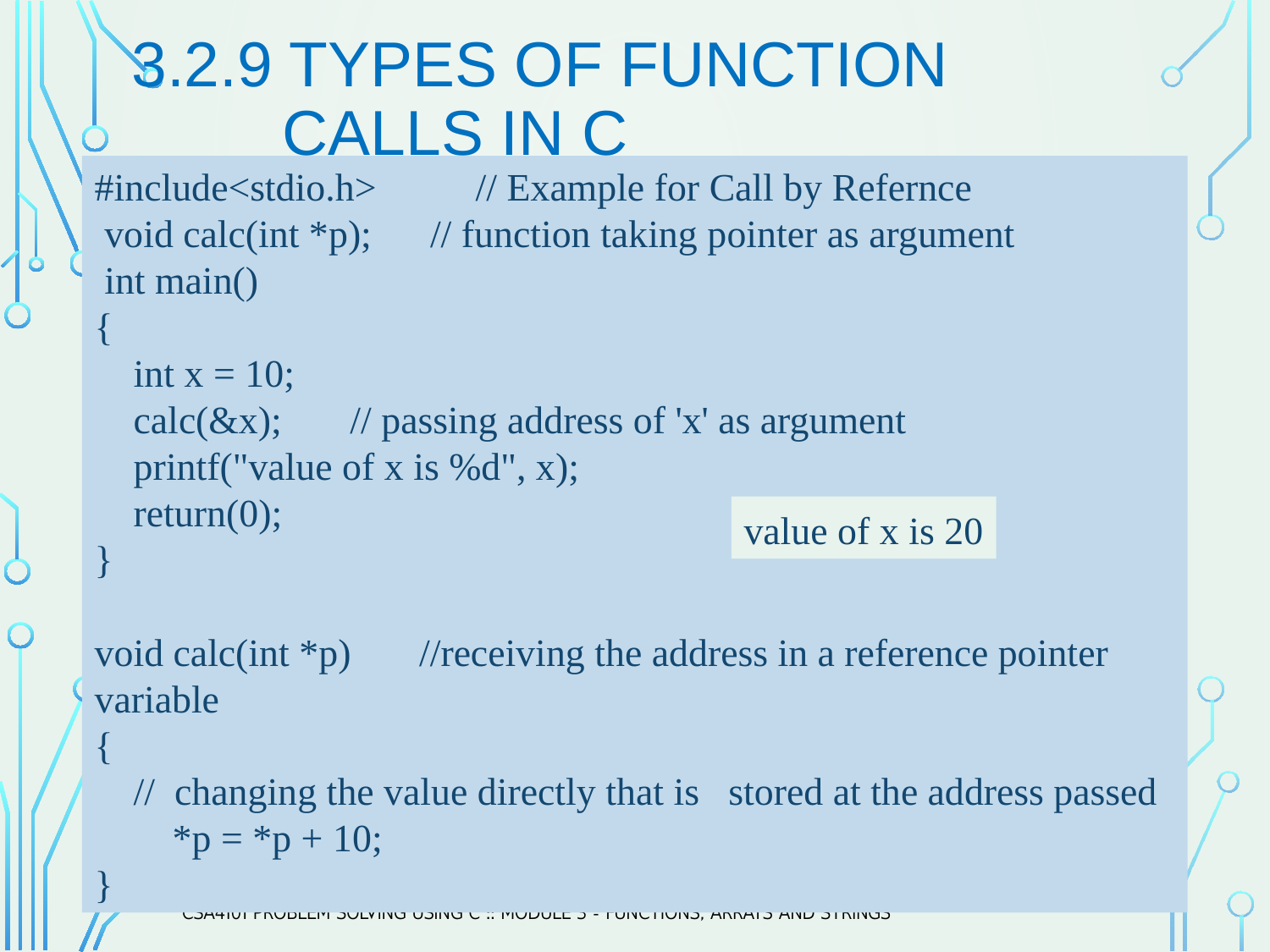

# 3.2.9 Types of Function calls in C
#include<stdio.h>    	// Example for Call by Refernce
 void calc(int *p);      // function taking pointer as argument
 int main()
{
    int x = 10;
    calc(&x);       // passing address of 'x' as argument
    printf("value of x is %d", x);
    return(0);
}

void calc(int *p)       //receiving the address in a reference pointer variable
{
    //  changing the value directly that is   stored at the address passed
        *p = *p + 10;
}
value of x is 20
32
CSA4101 PROBLEM SOLVING USING C :: MODULE 3 - FUNCTIONS, ARRAYS AND STRINGS